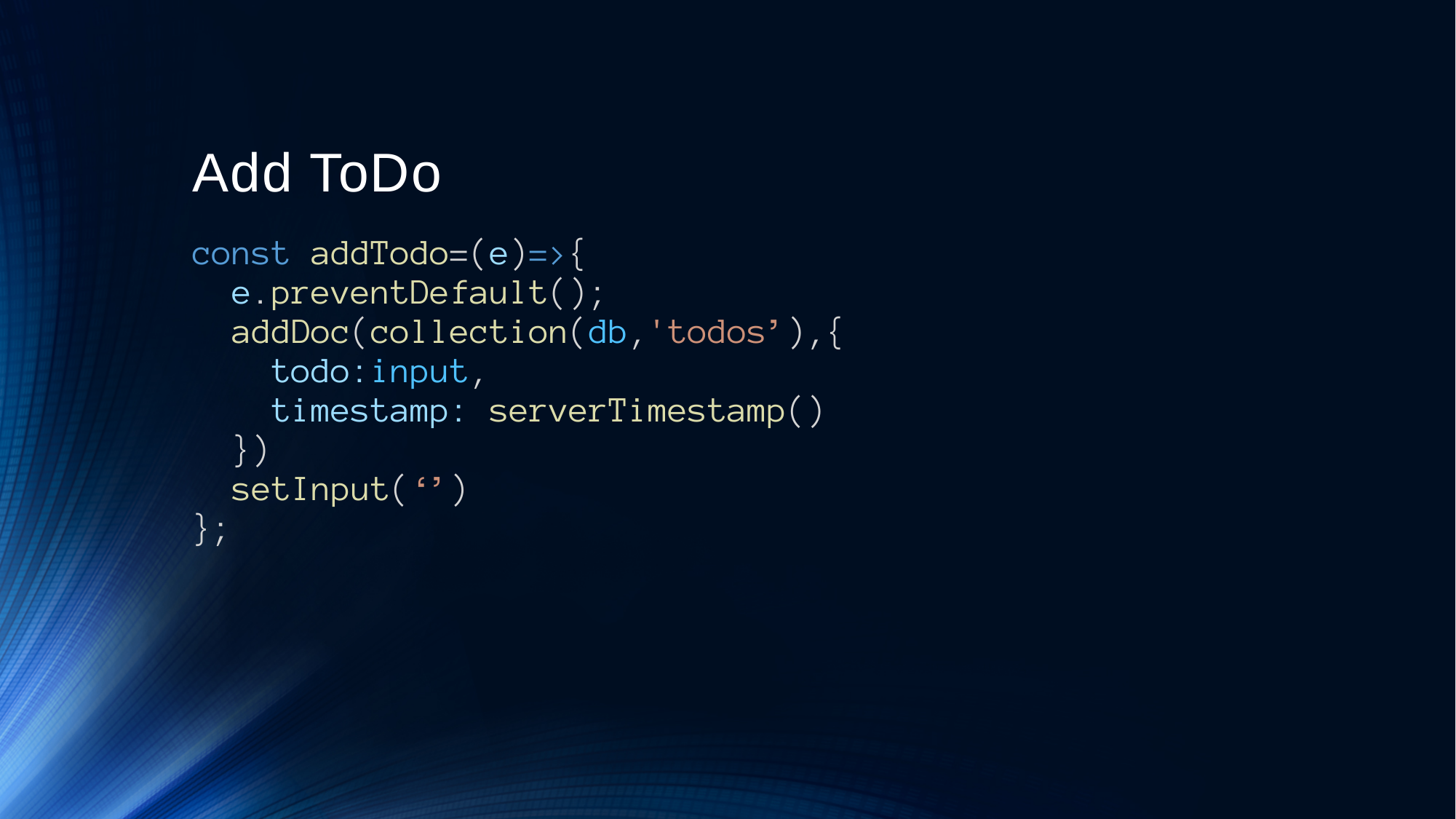

# Add ToDo
const addTodo=(e)=>{
  e.preventDefault();
  addDoc(collection(db,'todos’),{
    todo:input,
    timestamp: serverTimestamp()
  })
  setInput(‘’)
};